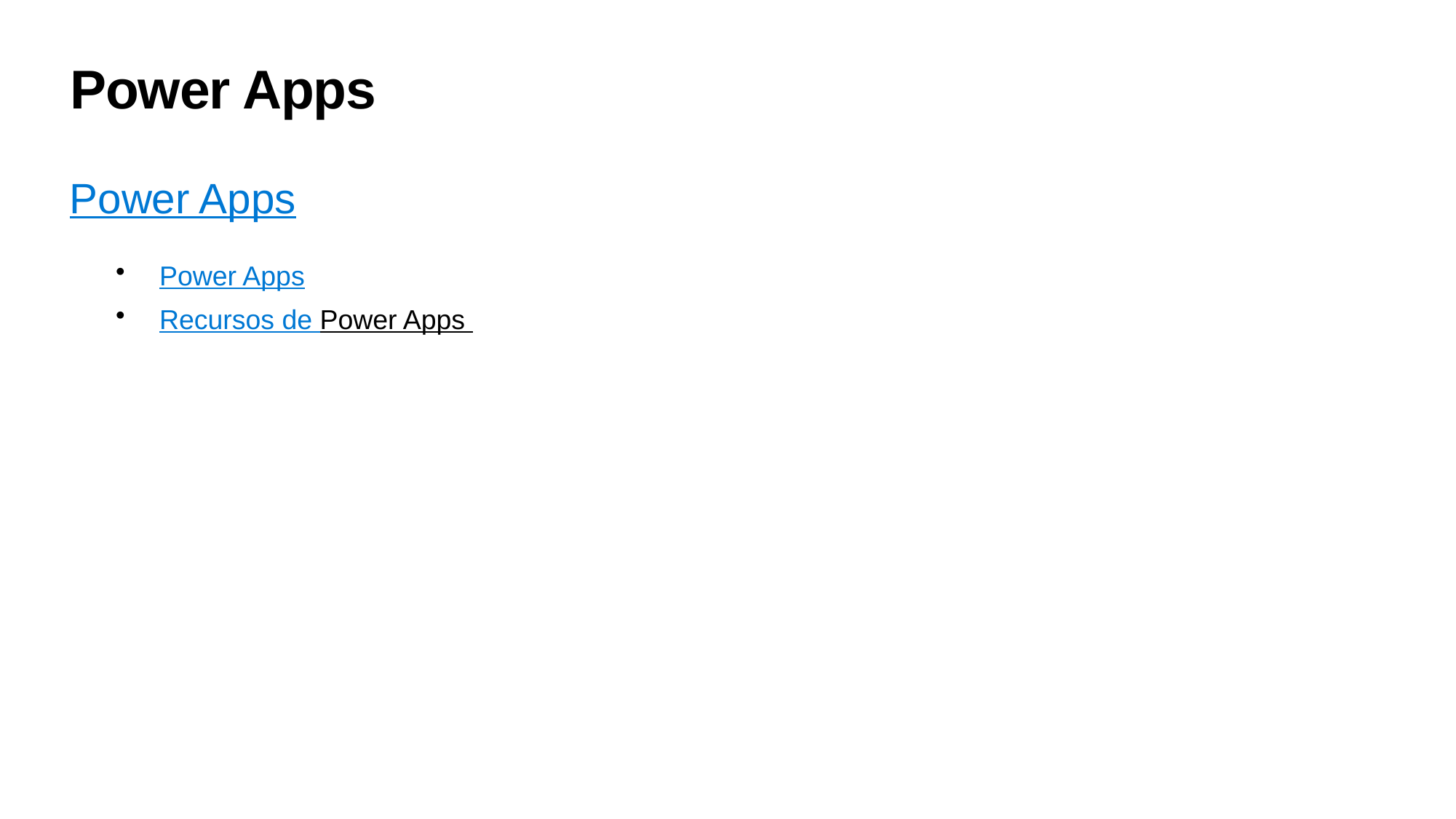

# Power Apps
Power Apps
Power Apps
Recursos de Power Apps